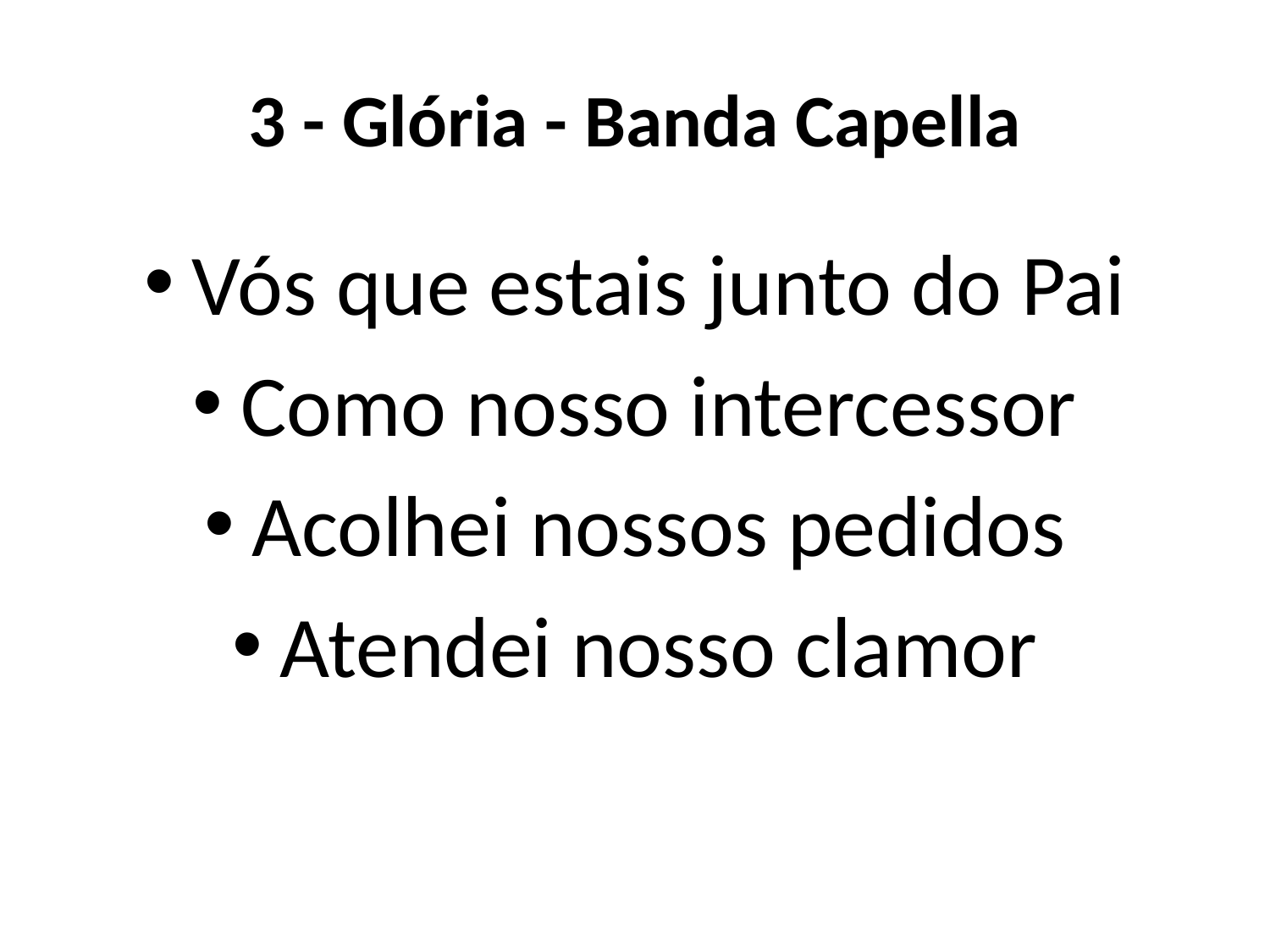

# 3 - Glória - Banda Capella
Vós que estais junto do Pai
Como nosso intercessor
Acolhei nossos pedidos
Atendei nosso clamor